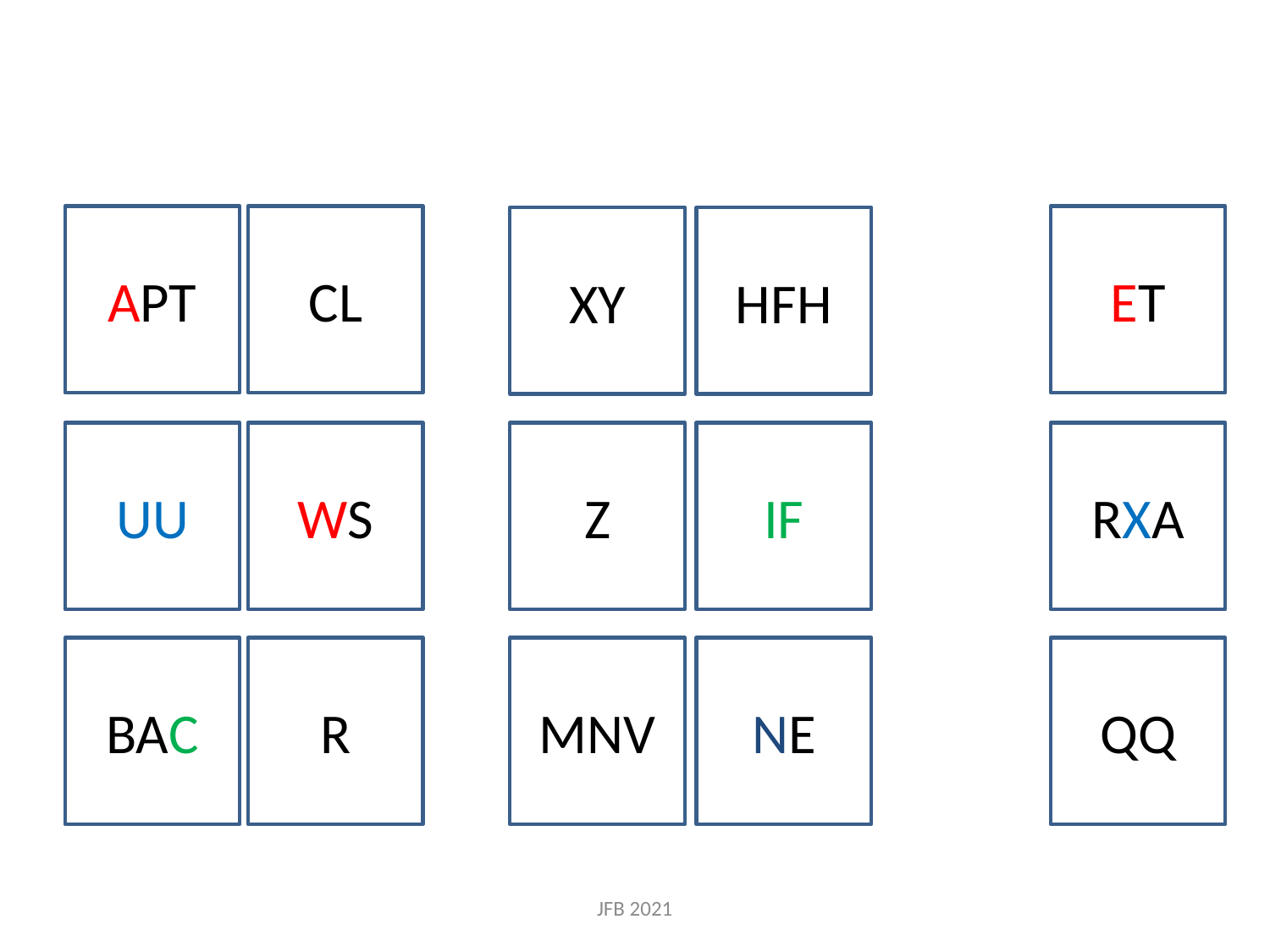

CL
APT
ET
XY
HFH
WS
UU
Z
IF
RXA
BAC
MNV
QQ
R
NE
JFB 2021